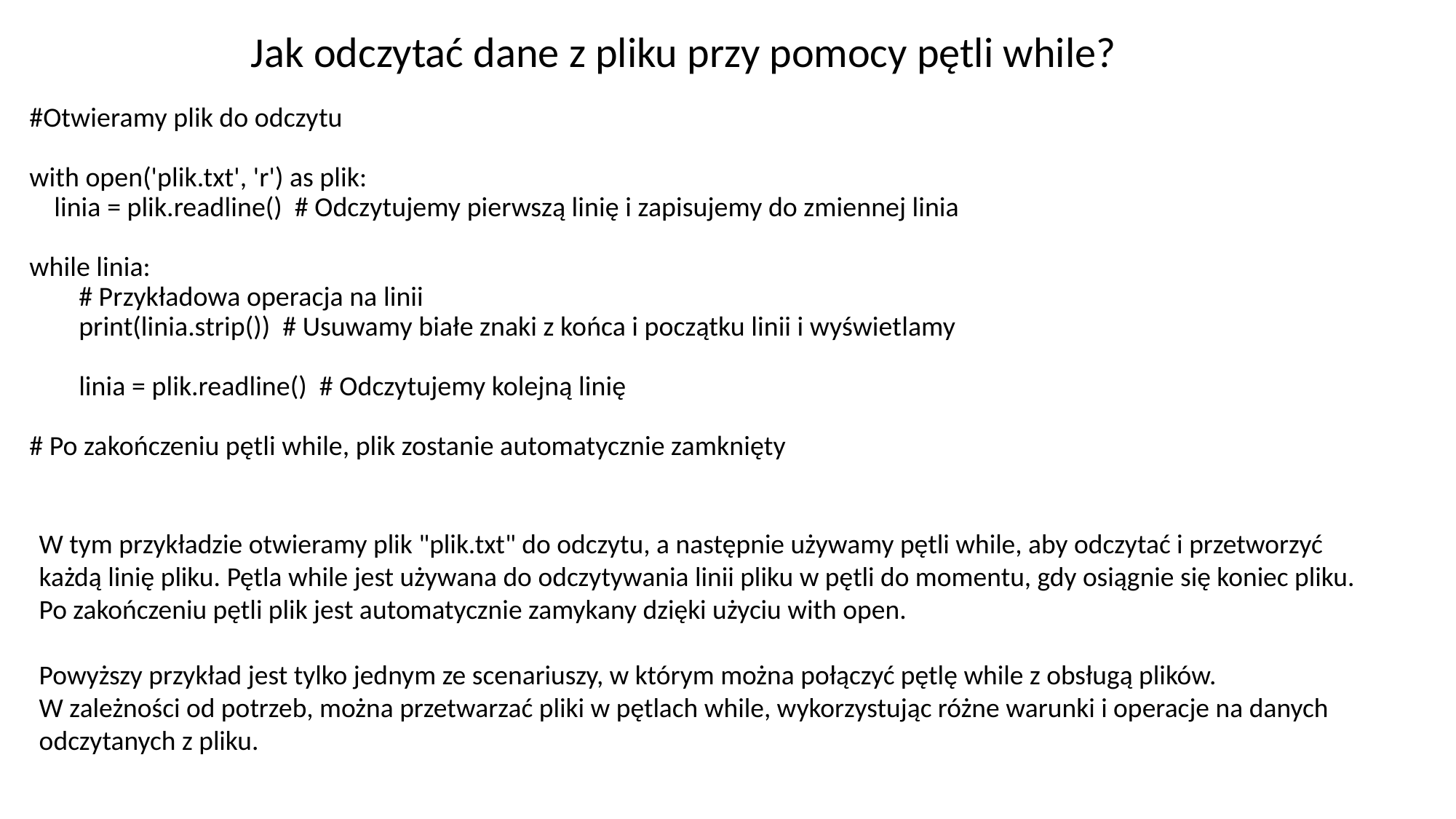

Jak odczytać dane z pliku przy pomocy pętli while?
# #Otwieramy plik do odczytu with open('plik.txt', 'r') as plik: linia = plik.readline()  # Odczytujemy pierwszą linię i zapisujemy do zmiennej linia while linia: # Przykładowa operacja na linii print(linia.strip())  # Usuwamy białe znaki z końca i początku linii i wyświetlamy linia = plik.readline()  # Odczytujemy kolejną linię # Po zakończeniu pętli while, plik zostanie automatycznie zamknięty
W tym przykładzie otwieramy plik "plik.txt" do odczytu, a następnie używamy pętli while, aby odczytać i przetworzyć każdą linię pliku. Pętla while jest używana do odczytywania linii pliku w pętli do momentu, gdy osiągnie się koniec pliku. Po zakończeniu pętli plik jest automatycznie zamykany dzięki użyciu with open.

Powyższy przykład jest tylko jednym ze scenariuszy, w którym można połączyć pętlę while z obsługą plików.
W zależności od potrzeb, można przetwarzać pliki w pętlach while, wykorzystując różne warunki i operacje na danych odczytanych z pliku.